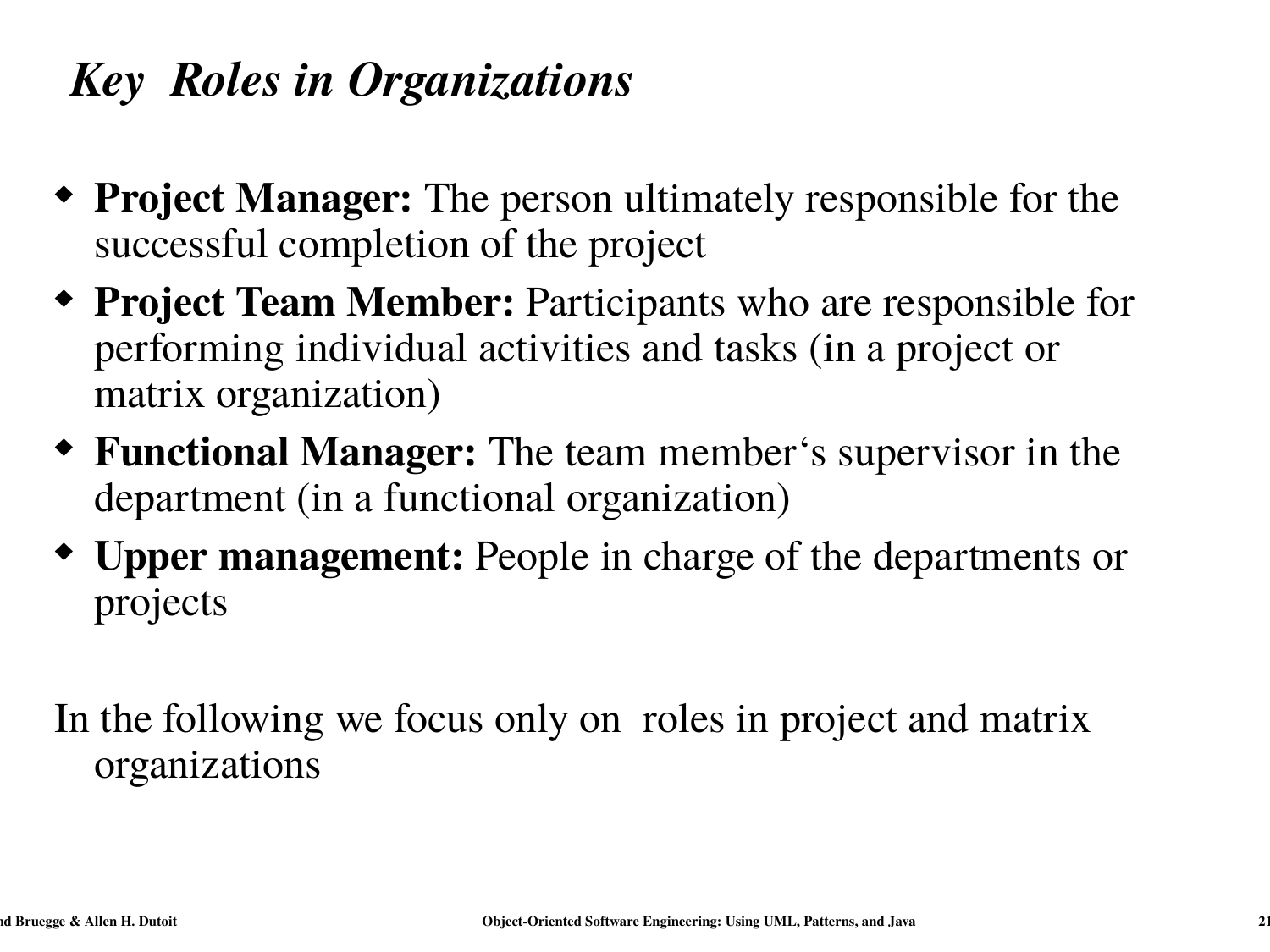

# Key  Roles in Organizations
Project Manager: The person ultimately responsible for the successful completion of the project
Project Team Member: Participants who are responsible for performing individual activities and tasks (in a project or matrix organization)
Functional Manager: The team member‘s supervisor in the department (in a functional organization)
Upper management: People in charge of the departments or projects

In the following we focus only on  roles in project and matrix organizations